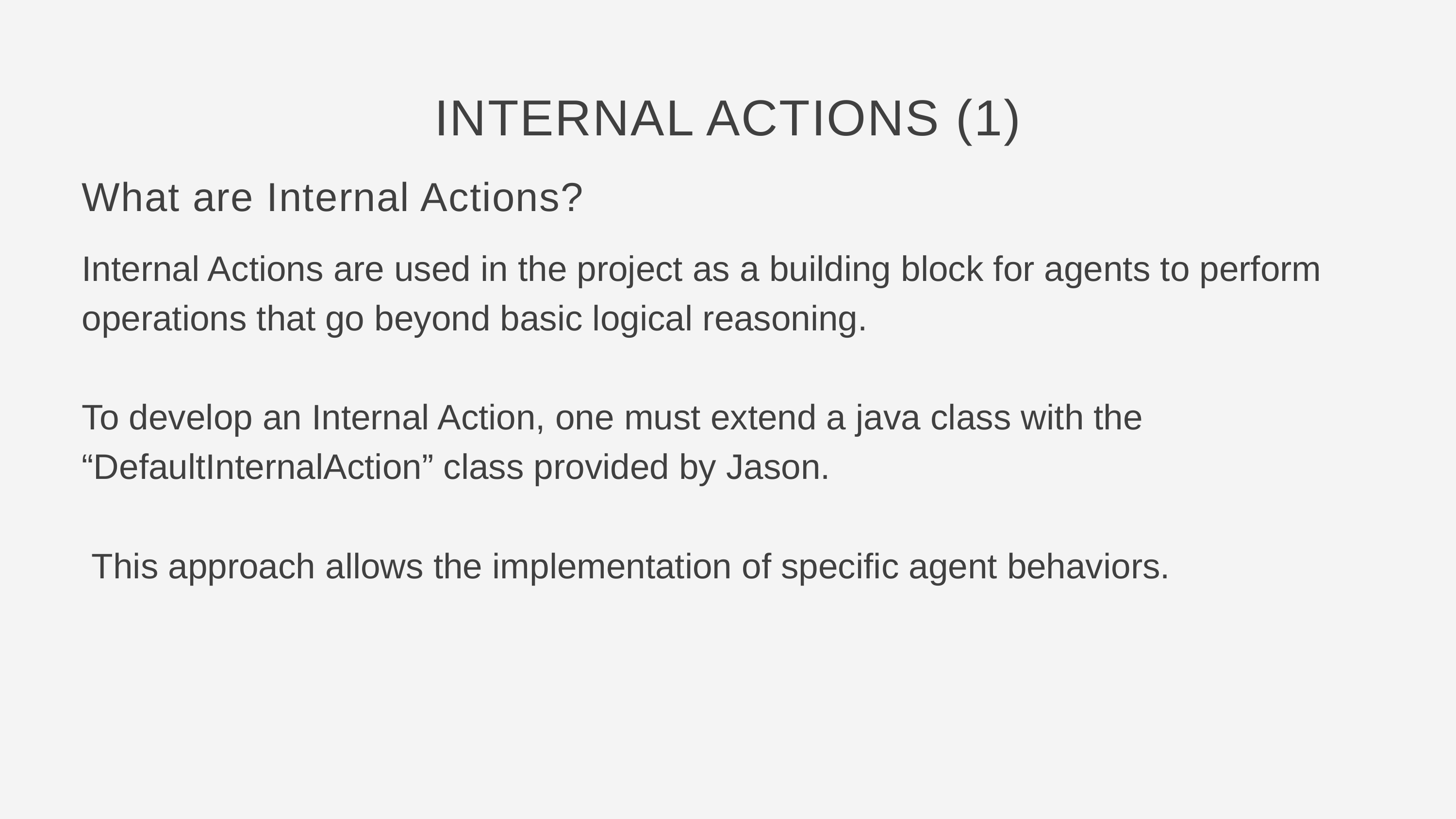

INTERNAL ACTIONS (1)
What are Internal Actions?
Internal Actions are used in the project as a building block for agents to perform operations that go beyond basic logical reasoning.

To develop an Internal Action, one must extend a java class with the “DefaultInternalAction” class provided by Jason.

 This approach allows the implementation of specific agent behaviors.